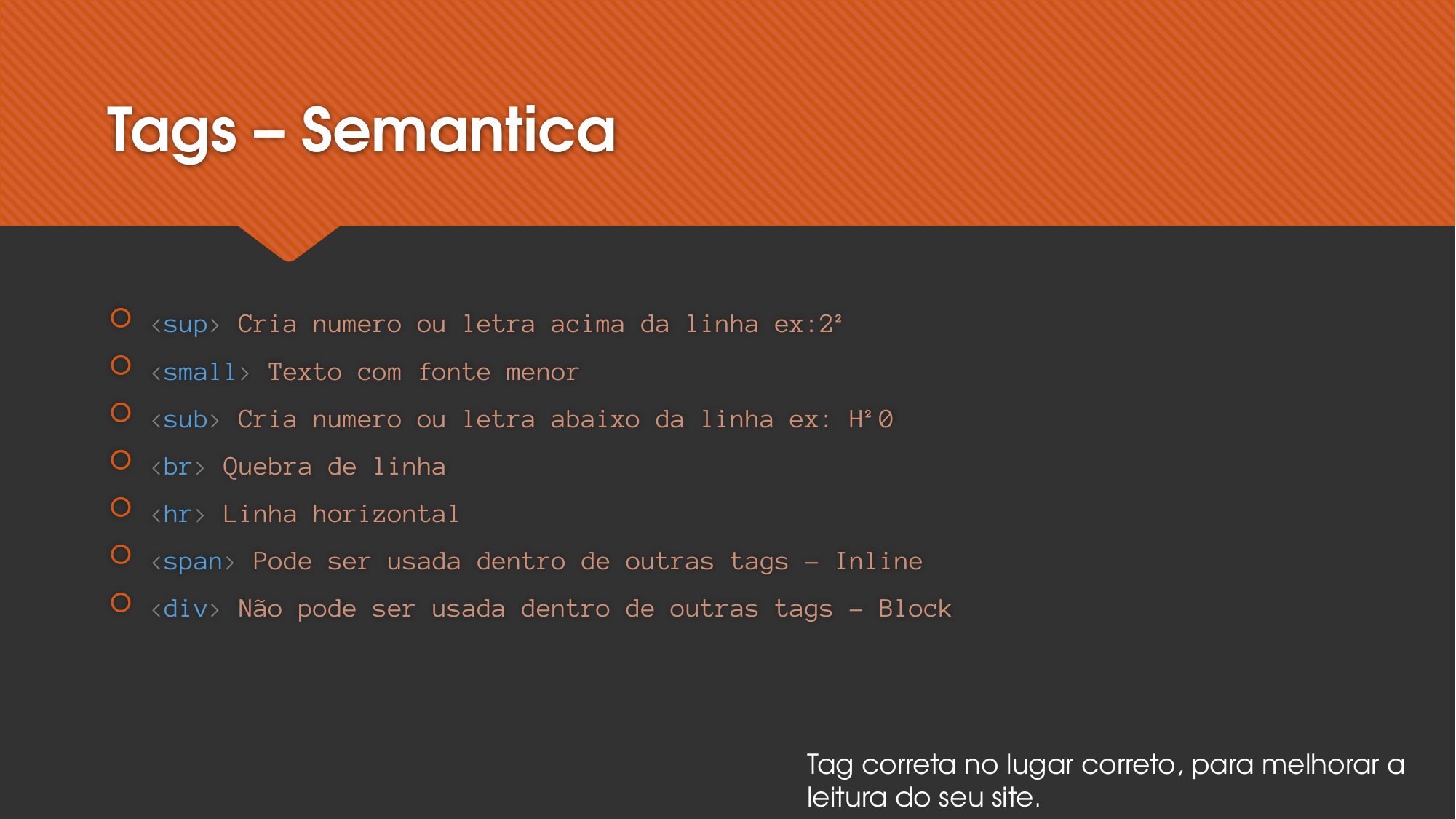

# Tags – Semantica
<sup> Cria numero ou letra acima da linha ex:2²
<small> Texto com fonte menor
<sub> Cria numero ou letra abaixo da linha ex: H²0
<br> Quebra de linha
<hr> Linha horizontal
<span> Pode ser usada dentro de outras tags - Inline
<div> Não pode ser usada dentro de outras tags - Block

Tag correta no lugar correto, para melhorar a leitura do seu site.